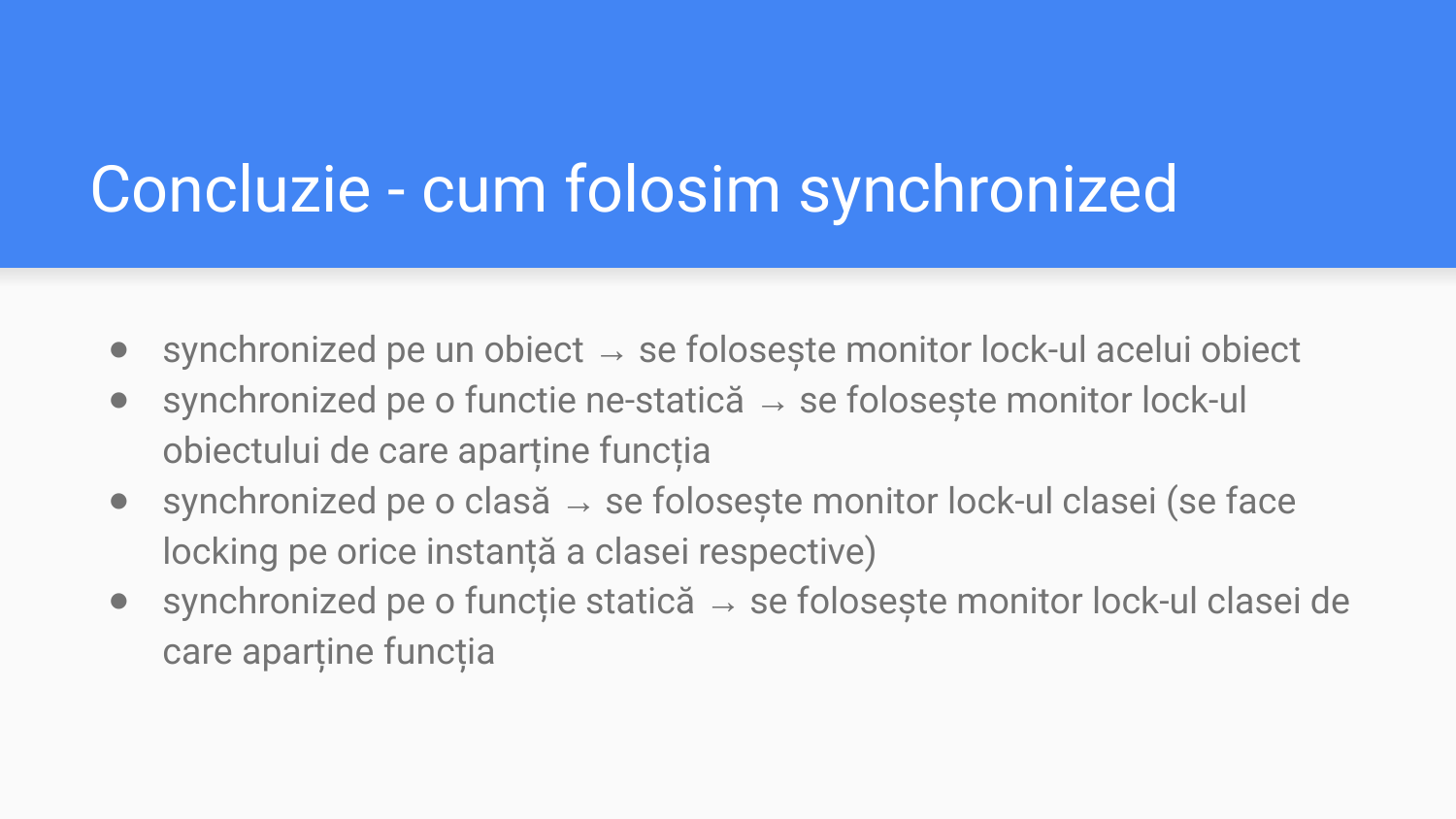

# Concluzie - cum folosim synchronized
synchronized pe un obiect → se folosește monitor lock-ul acelui obiect
synchronized pe o functie ne-statică → se folosește monitor lock-ul obiectului de care aparține funcția
synchronized pe o clasă → se folosește monitor lock-ul clasei (se face locking pe orice instanță a clasei respective)
synchronized pe o funcție statică → se folosește monitor lock-ul clasei de care aparține funcția